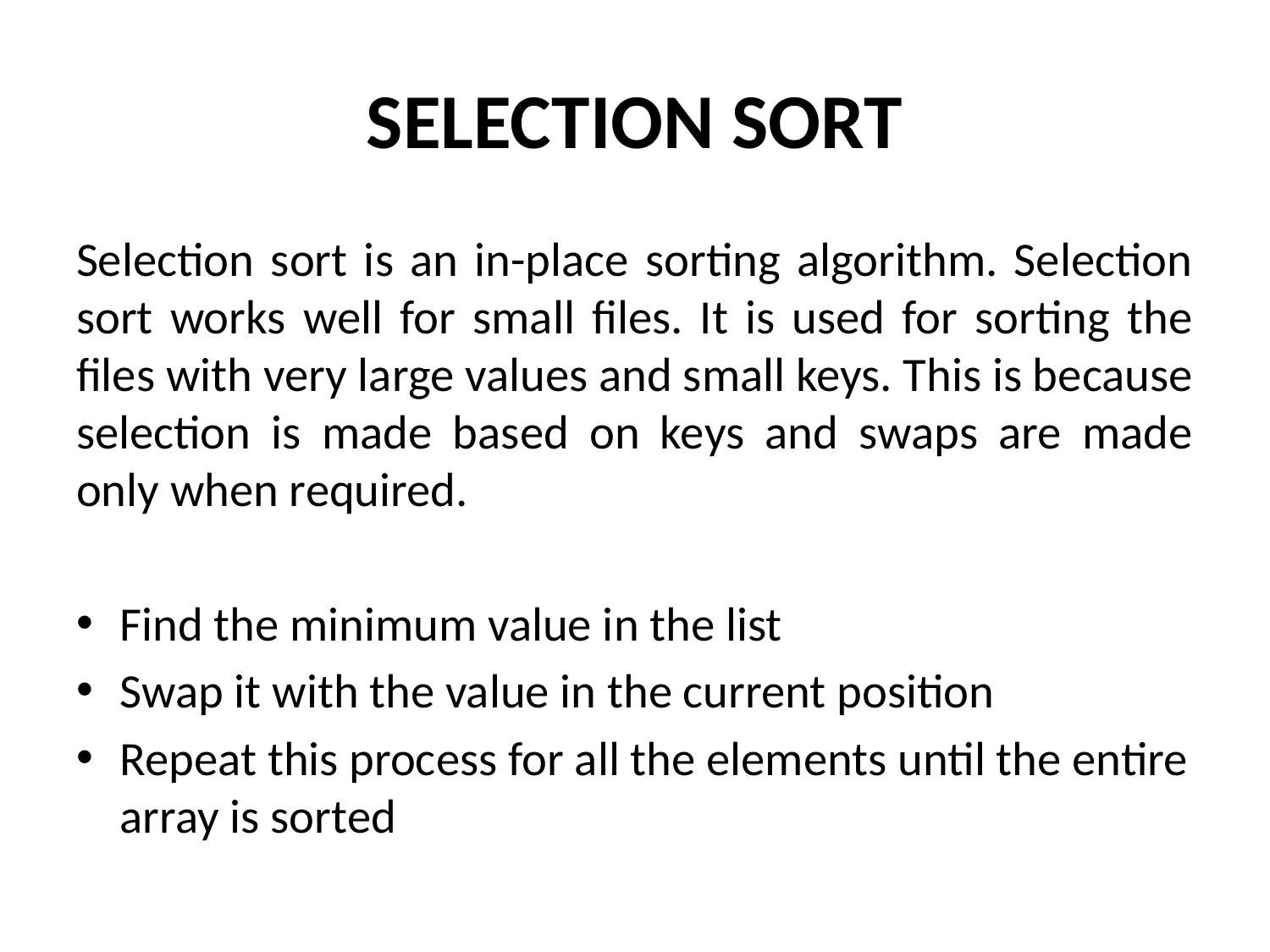

# SELECTION SORT
Selection sort is an in-place sorting algorithm. Selection sort works well for small files. It is used for sorting the files with very large values and small keys. This is because selection is made based on keys and swaps are made only when required.

Find the minimum value in the list
Swap it with the value in the current position
Repeat this process for all the elements until the entire array is sorted